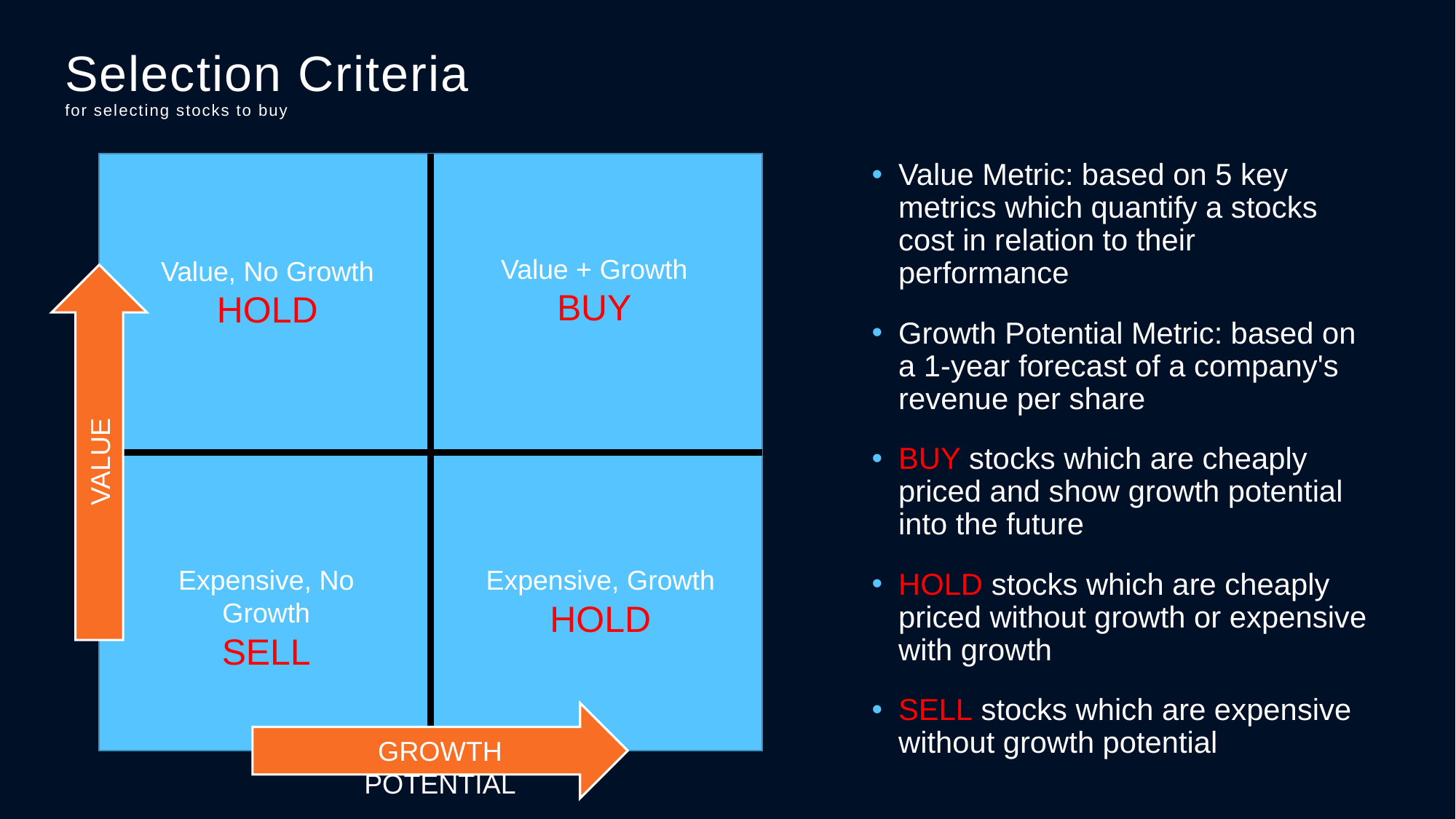

Selection Criteria
for selecting stocks to buy

Value Metric: based on 5 key metrics which quantify a stocks cost in relation to their performance
Growth Potential Metric: based on a 1-year forecast of a company's revenue per share
BUY stocks which are cheaply priced and show growth potential into the future
HOLD stocks which are cheaply priced without growth or expensive with growth
SELL stocks which are expensive without growth potential
Value + Growth
BUY
Value, No Growth
HOLD

VALUE
Expensive, No Growth
SELL
Expensive, Growth
HOLD

GROWTH POTENTIAL